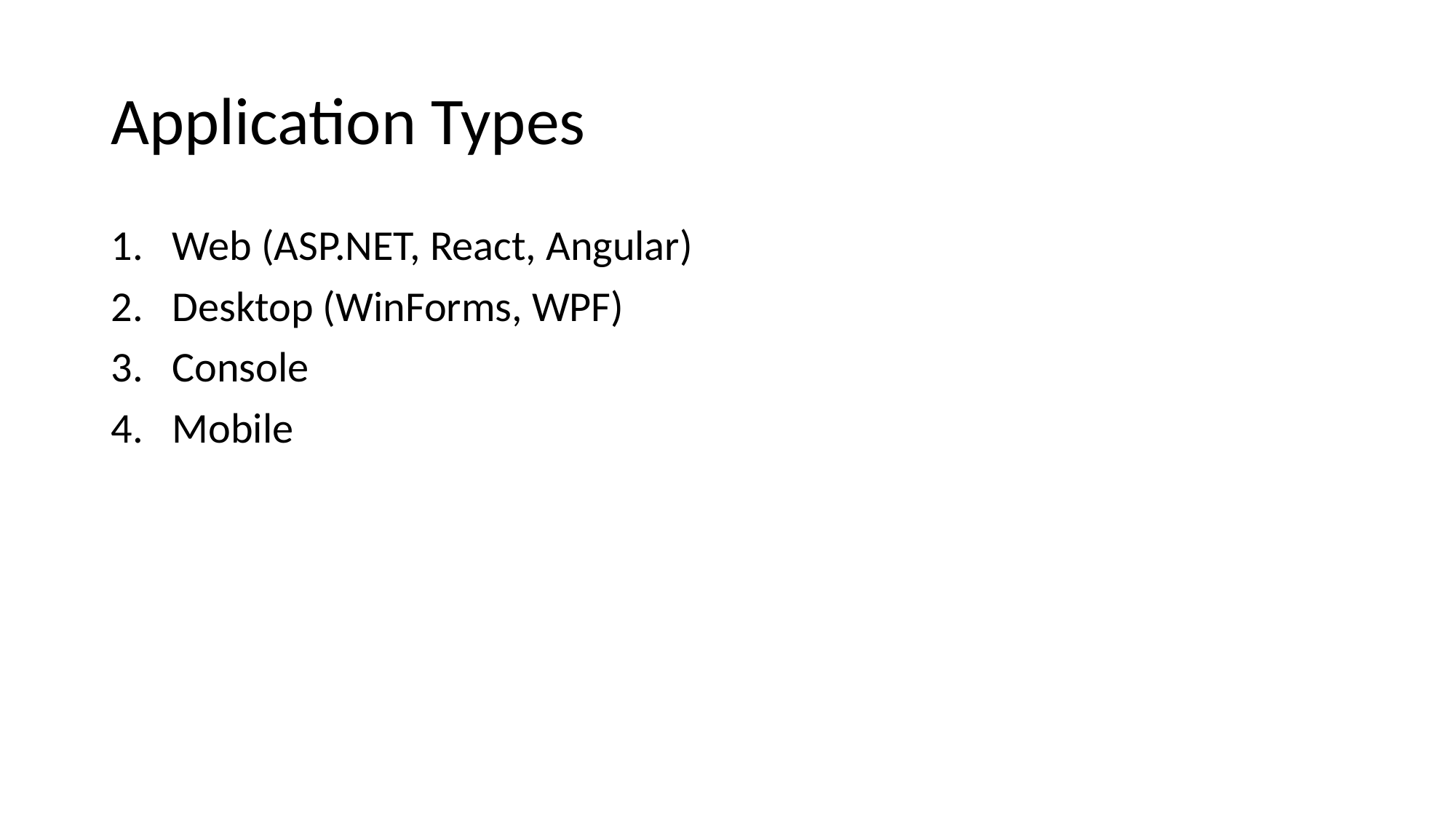

# Application Types
Web (ASP.NET, React, Angular)
Desktop (WinForms, WPF)
Console
Mobile